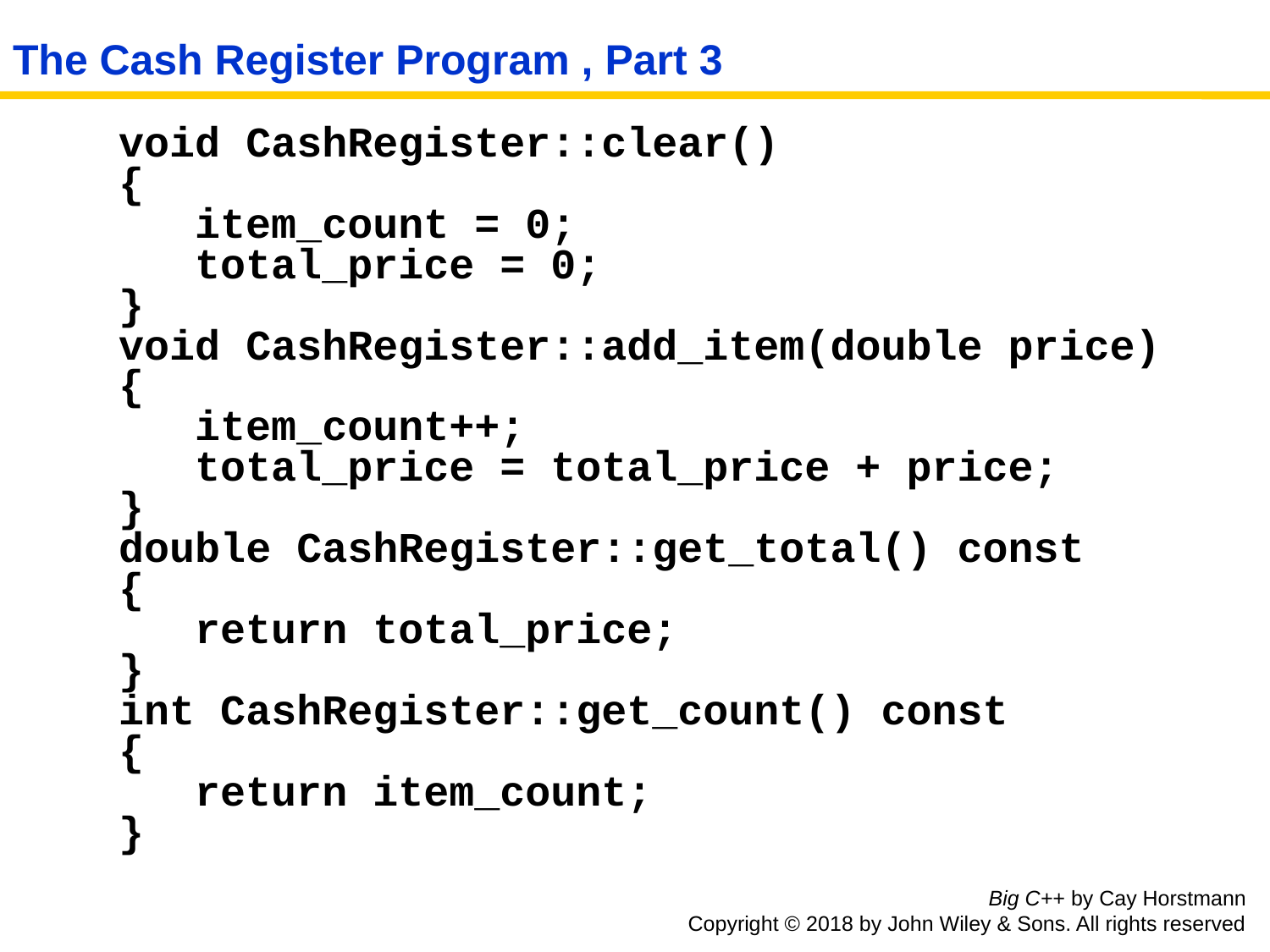

# The Cash Register Program , Part 3
   void CashRegister::clear()
   {
      item_count = 0;
      total_price = 0;
   }
   void CashRegister::add_item(double price)
   {
      item_count++;
      total_price = total_price + price;
   }
   double CashRegister::get_total() const
   {
      return total_price;
   }
   int CashRegister::get_count() const
   {
      return item_count;
   }

Big C++ by Cay Horstmann
Copyright © 2018 by John Wiley & Sons. All rights reserved